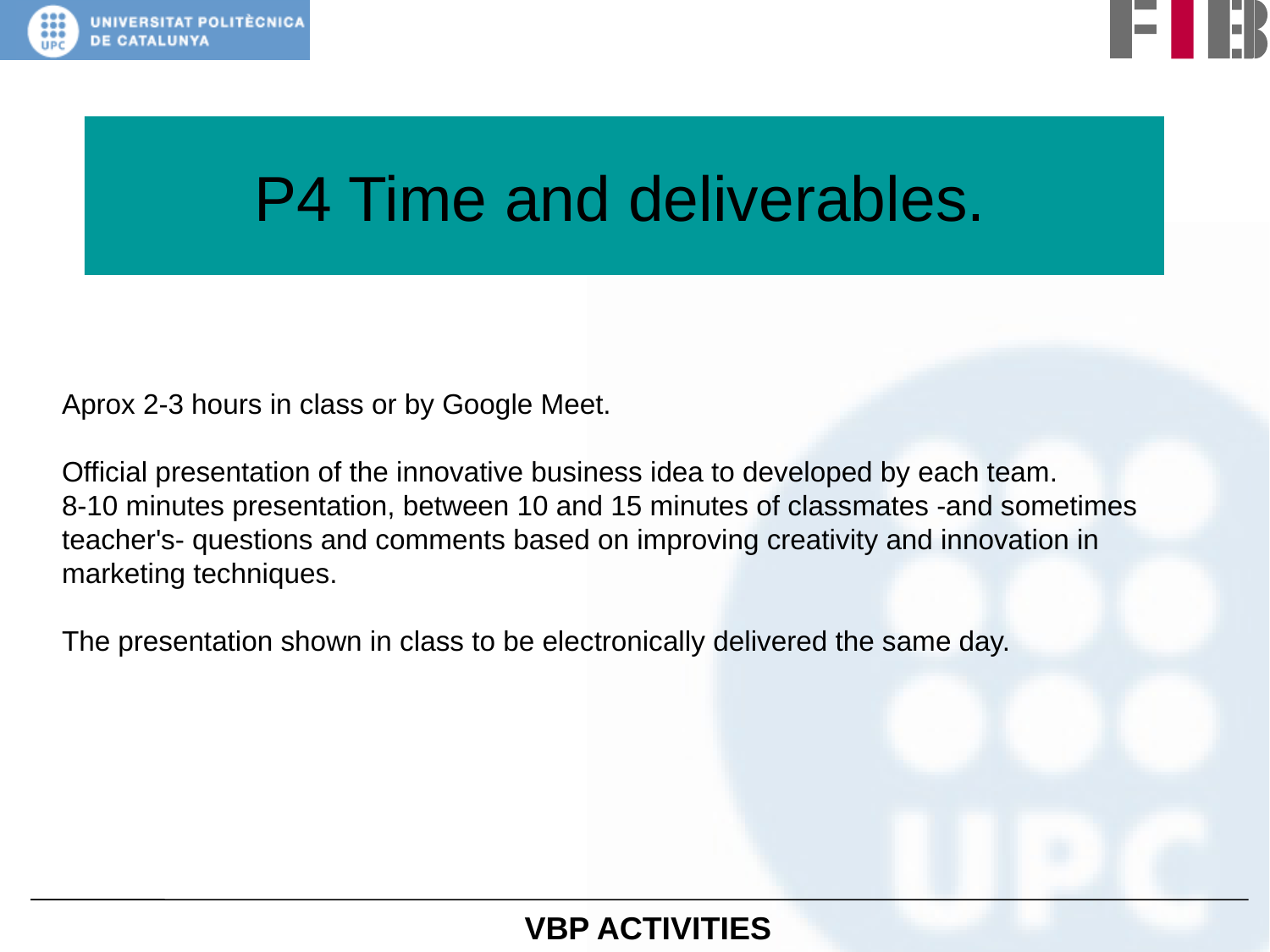

P4 Time and deliverables.
Aprox 2-3 hours in class or by Google Meet.

Official presentation of the innovative business idea to developed by each team.
8-10 minutes presentation, between 10 and 15 minutes of classmates -and sometimes teacher's- questions and comments based on improving creativity and innovation in marketing techniques.

The presentation shown in class to be electronically delivered the same day.